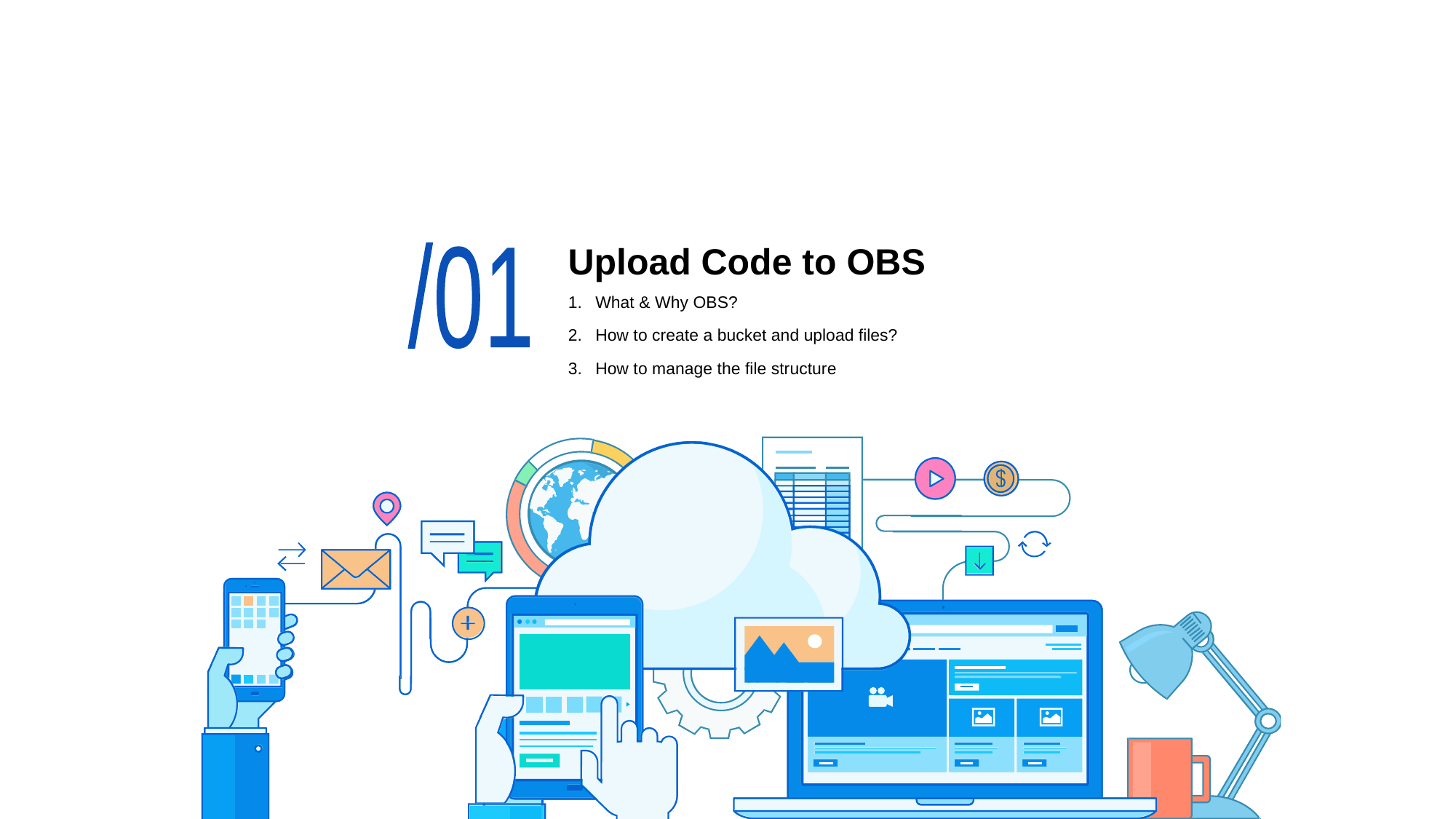

# Upload Code to OBS
/01
What & Why OBS?
How to create a bucket and upload files?
How to manage the file structure